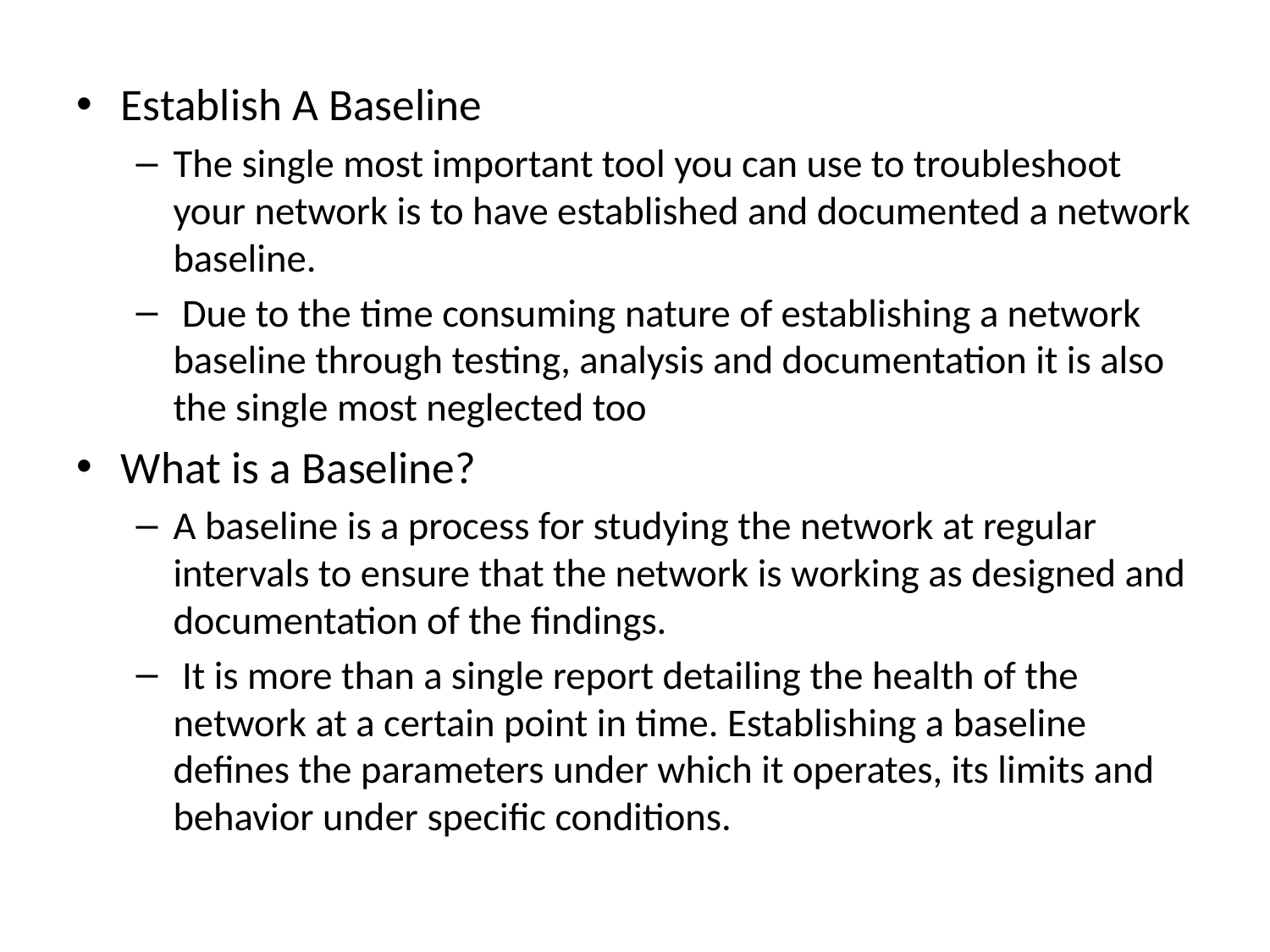

Establish A Baseline
The single most important tool you can use to troubleshoot your network is to have established and documented a network baseline.
 Due to the time consuming nature of establishing a network baseline through testing, analysis and documentation it is also the single most neglected too
What is a Baseline?
A baseline is a process for studying the network at regular intervals to ensure that the network is working as designed and documentation of the findings.
 It is more than a single report detailing the health of the network at a certain point in time. Establishing a baseline defines the parameters under which it operates, its limits and behavior under specific conditions.